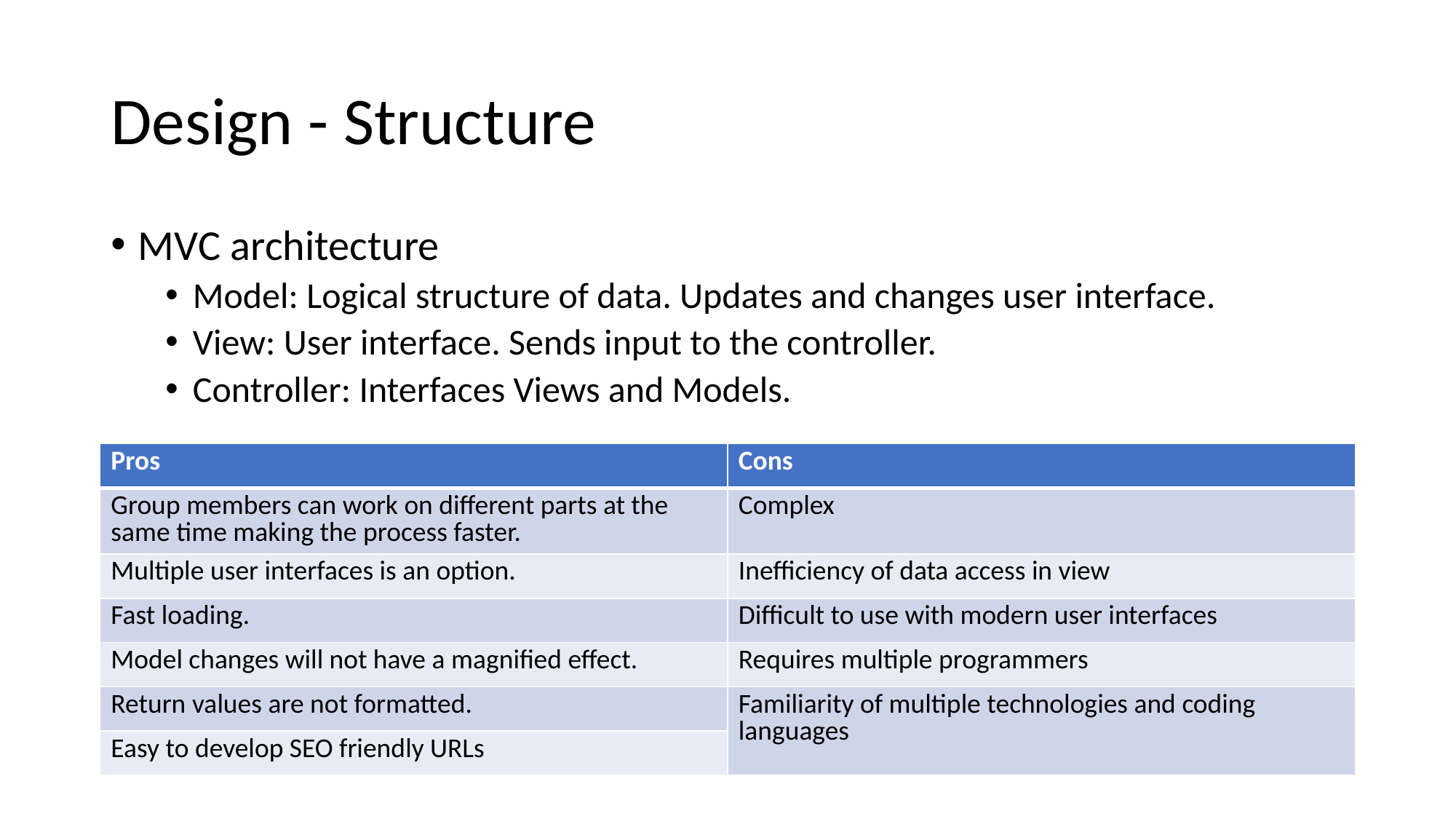

# Design - Structure
MVC architecture
Model: Logical structure of data. Updates and changes user interface.
View: User interface. Sends input to the controller.
Controller: Interfaces Views and Models.

| Pros | Cons |
| --- | --- |
| Group members can work on different parts at the same time making the process faster. | Complex |
| Multiple user interfaces is an option. | Inefficiency of data access in view |
| Fast loading. | Difficult to use with modern user interfaces |
| Model changes will not have a magnified effect. | Requires multiple programmers |
| Return values are not formatted. | Familiarity of multiple technologies and coding languages |
| Easy to develop SEO friendly URLs |  |